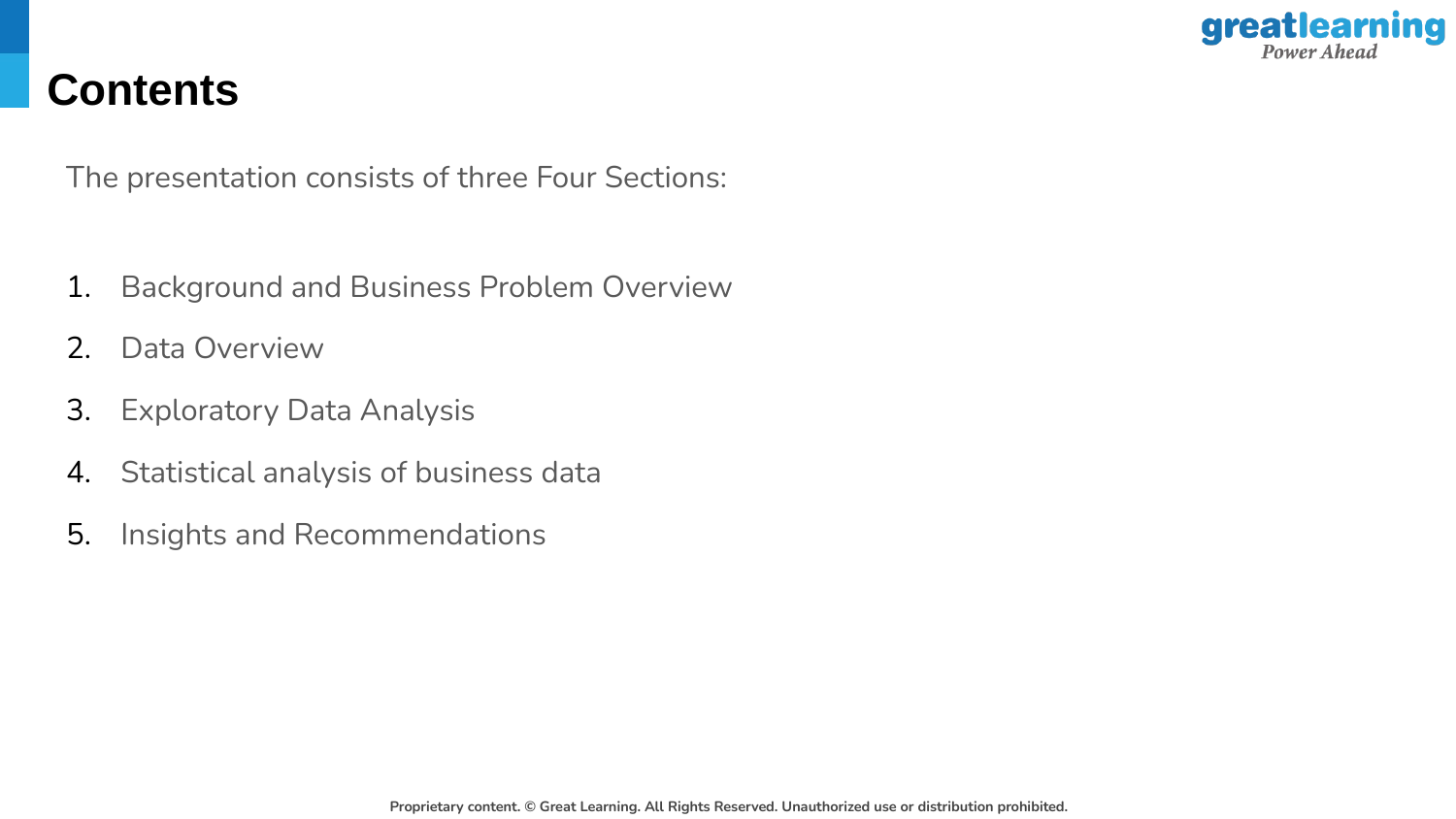

# Contents
The presentation consists of three Four Sections:

Background and Business Problem Overview
Data Overview
Exploratory Data Analysis
Statistical analysis of business data
Insights and Recommendations